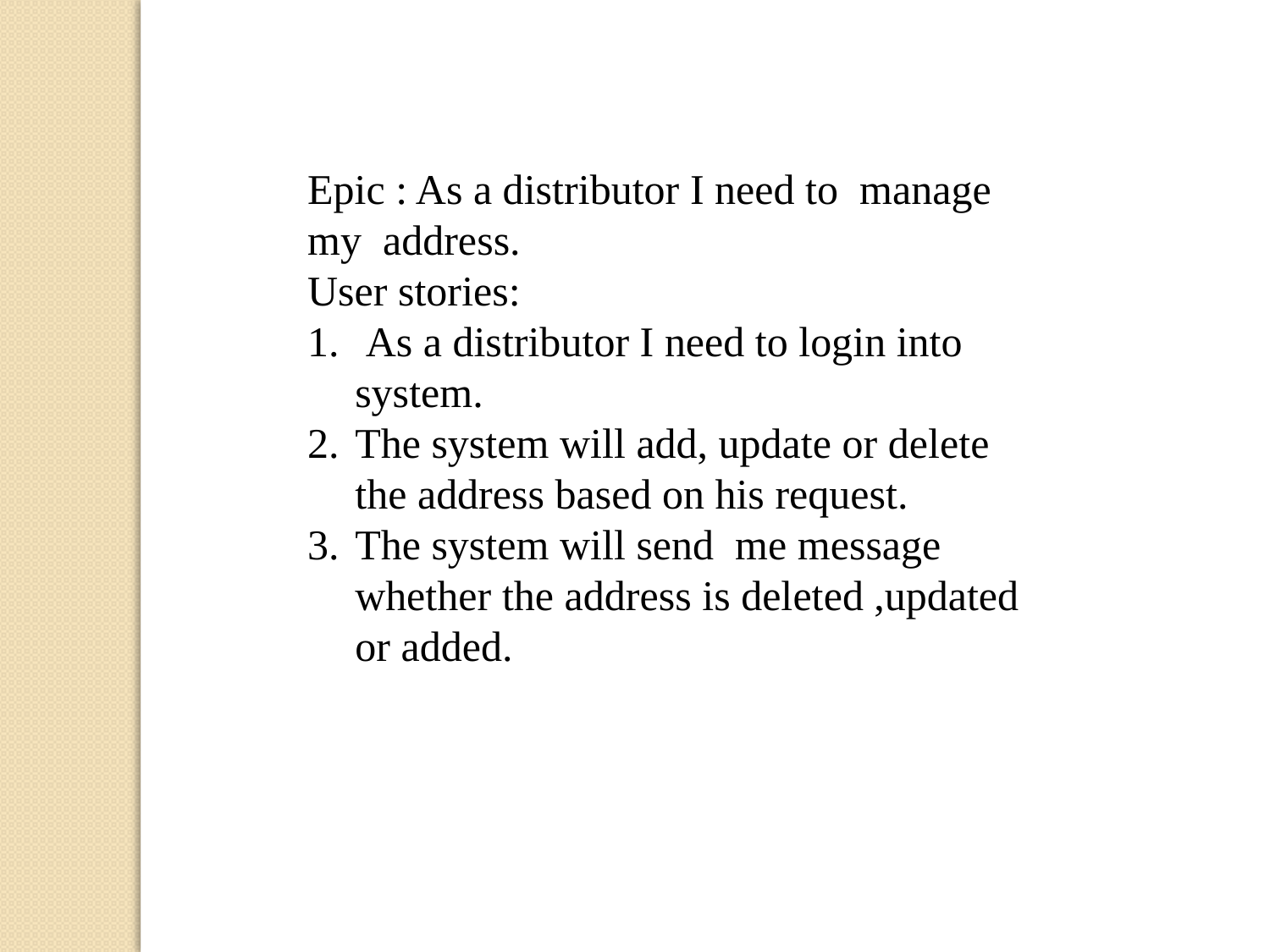

Epic : As a distributor I need to  manage my  address.
User stories:
 As a distributor I need to login into system.
The system will add, update or delete the address based on his request.
The system will send  me message whether the address is deleted ,updated or added.